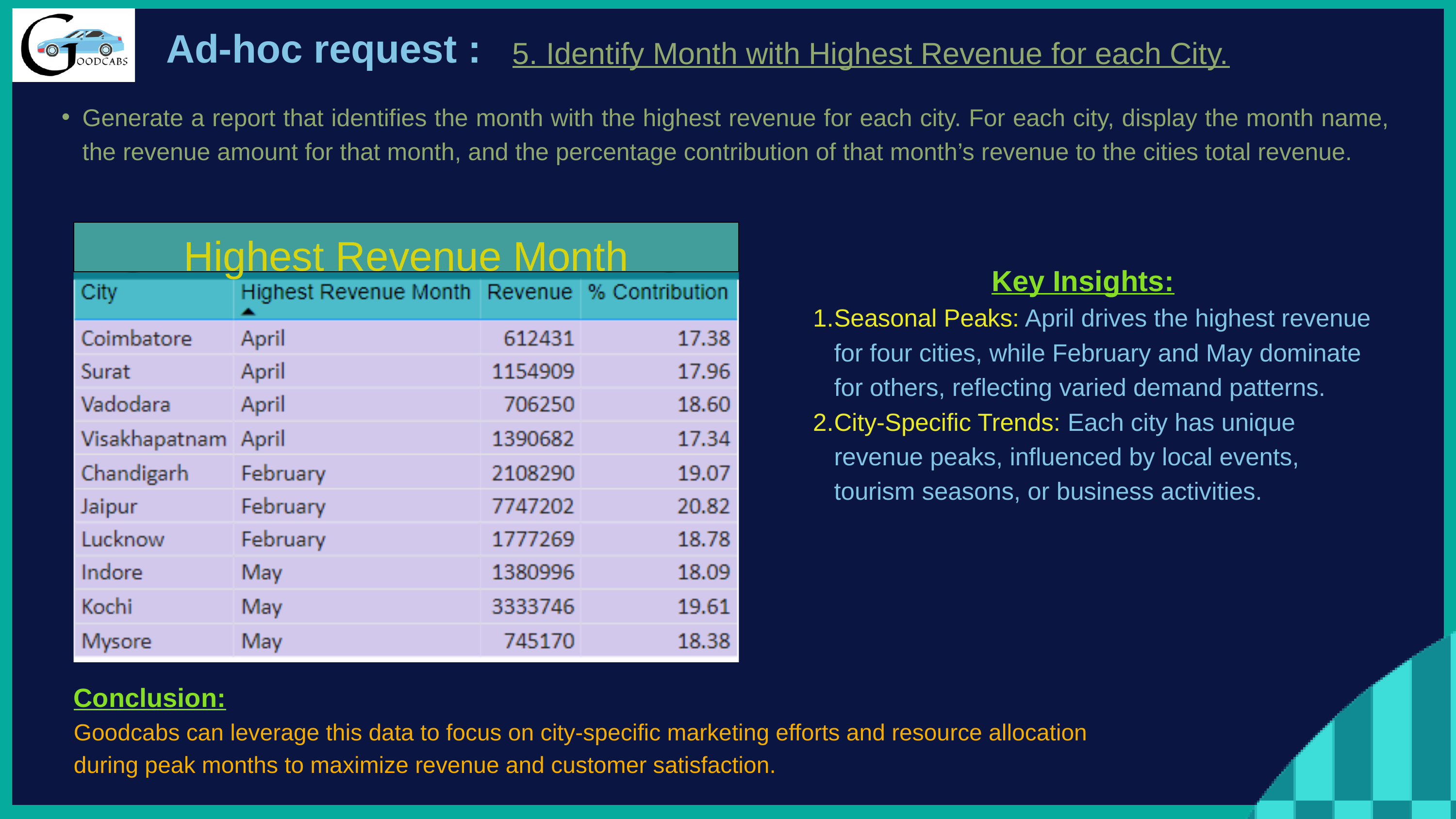

Ad-hoc request :
5. Identify Month with Highest Revenue for each City.
Generate a report that identifies the month with the highest revenue for each city. For each city, display the month name, the revenue amount for that month, and the percentage contribution of that month’s revenue to the cities total revenue.
Highest Revenue Month

Key Insights:
Seasonal Peaks: April drives the highest revenue for four cities, while February and May dominate for others, reflecting varied demand patterns.
City-Specific Trends: Each city has unique revenue peaks, influenced by local events, tourism seasons, or business activities.

Conclusion:
Goodcabs can leverage this data to focus on city-specific marketing efforts and resource allocation during peak months to maximize revenue and customer satisfaction.